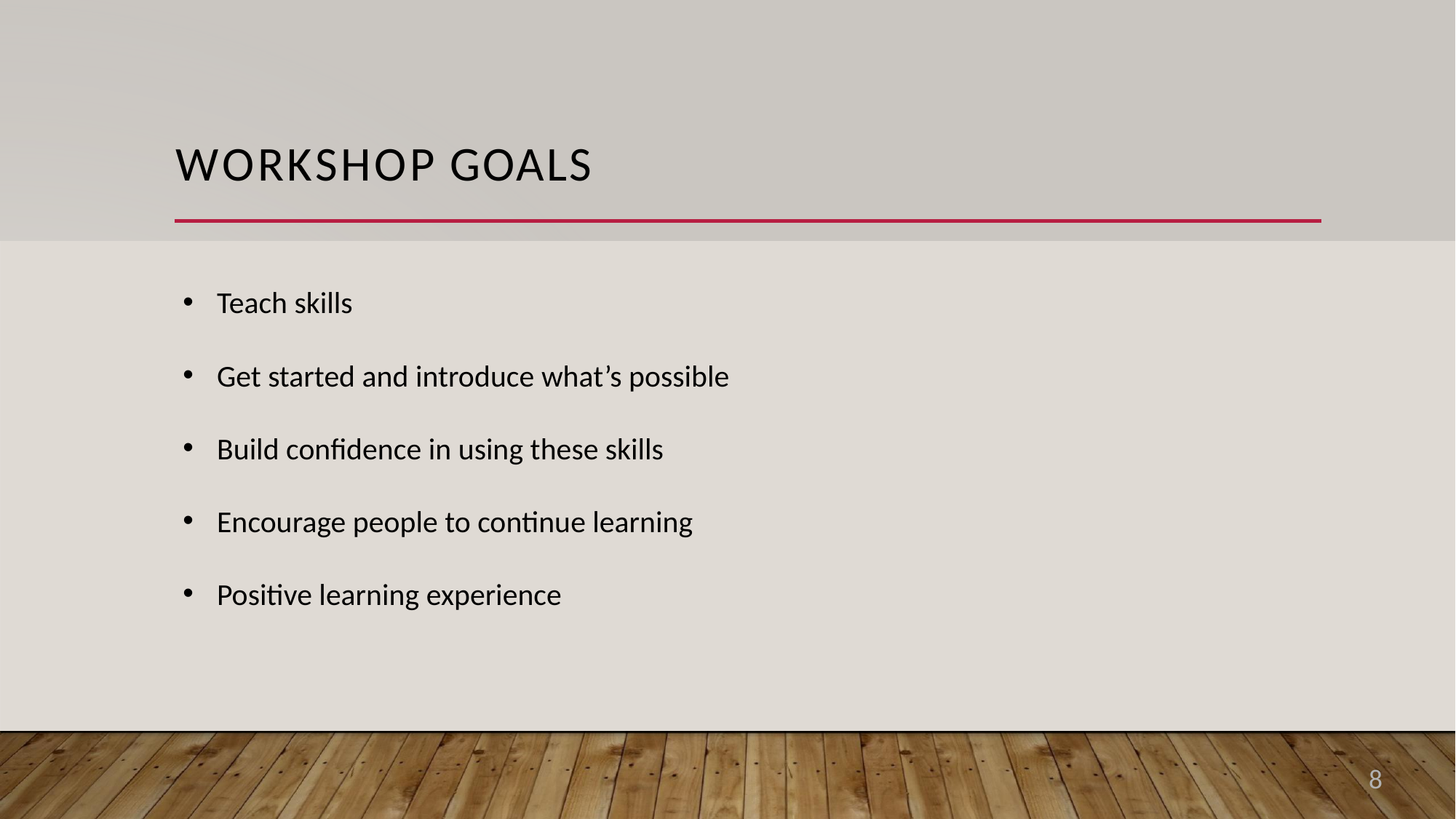

# WORKSHOP GOALS

Teach skills
Get started and introduce what’s possible

Build confidence in using these skills
Encourage people to continue learning
Positive learning experience

8